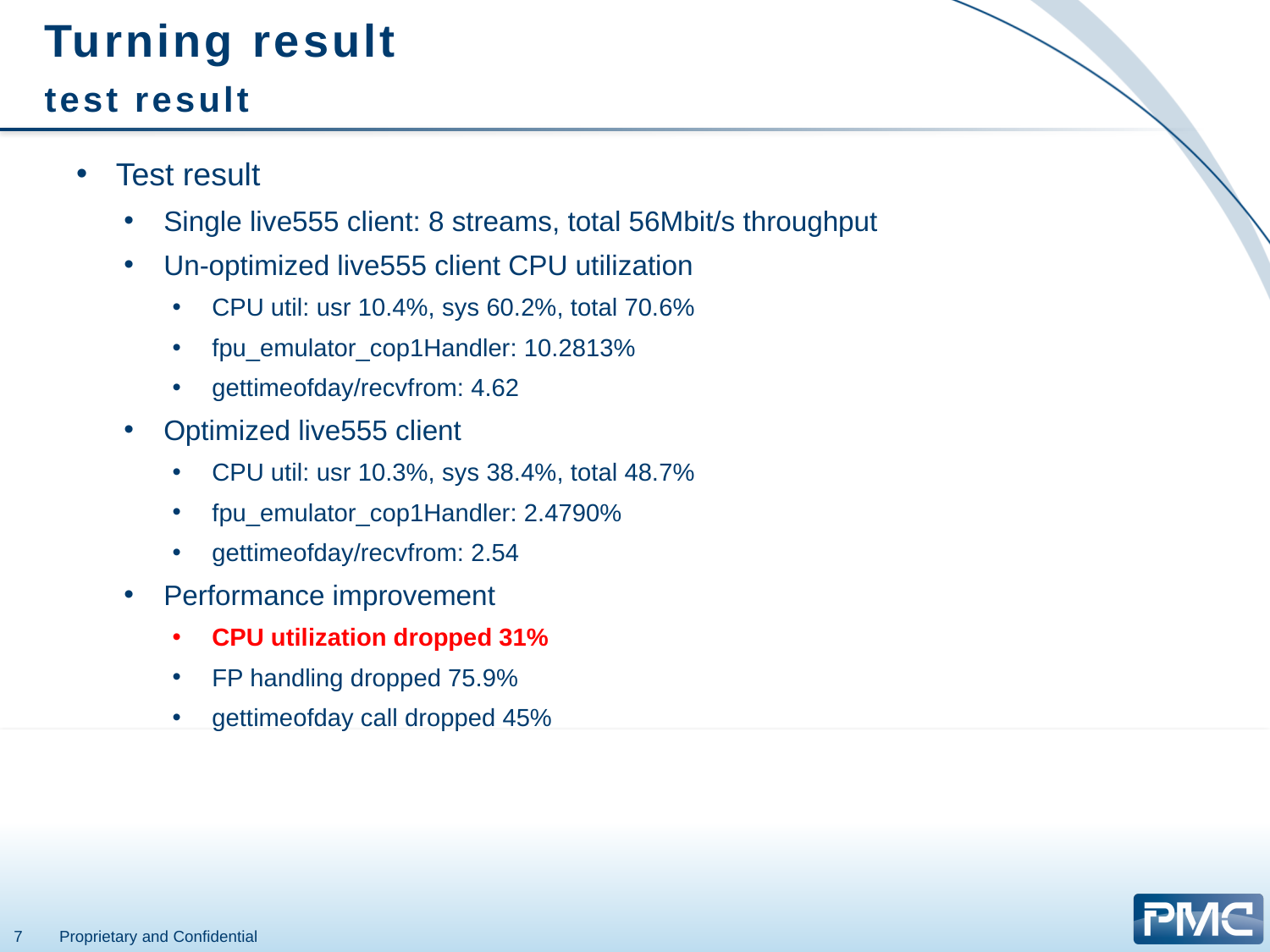

# Turning result test result
Test result
Single live555 client: 8 streams, total 56Mbit/s throughput
Un-optimized live555 client CPU utilization
CPU util: usr 10.4%, sys 60.2%, total 70.6%
fpu_emulator_cop1Handler: 10.2813%
gettimeofday/recvfrom: 4.62
Optimized live555 client
CPU util: usr 10.3%, sys 38.4%, total 48.7%
fpu_emulator_cop1Handler: 2.4790%
gettimeofday/recvfrom: 2.54
Performance improvement
CPU utilization dropped 31%
FP handling dropped 75.9%
gettimeofday call dropped 45%